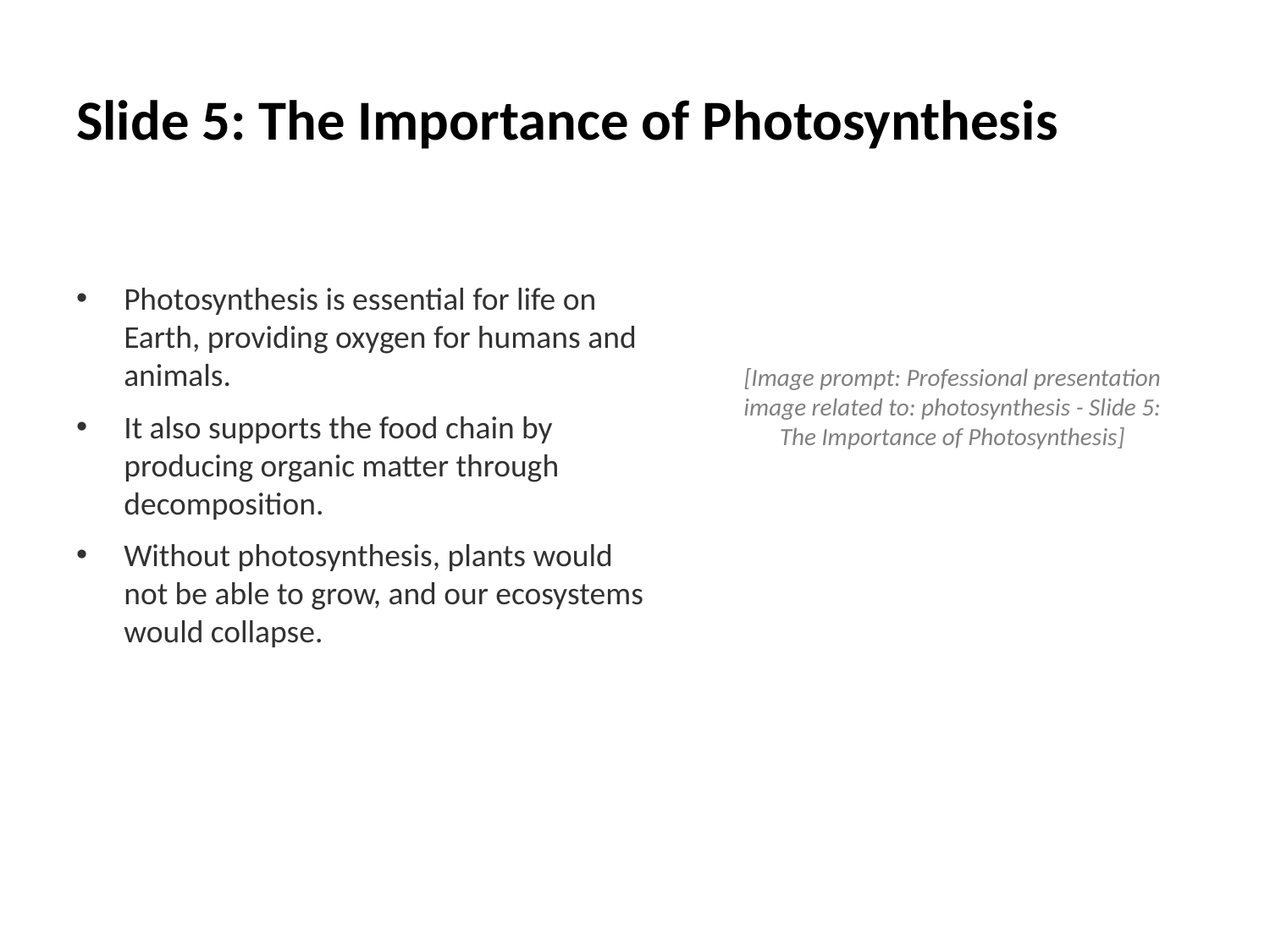

# Slide 5: The Importance of Photosynthesis

Photosynthesis is essential for life on Earth, providing oxygen for humans and animals.
It also supports the food chain by producing organic matter through decomposition.
Without photosynthesis, plants would not be able to grow, and our ecosystems would collapse.

[Image prompt: Professional presentation image related to: photosynthesis - Slide 5: The Importance of Photosynthesis]